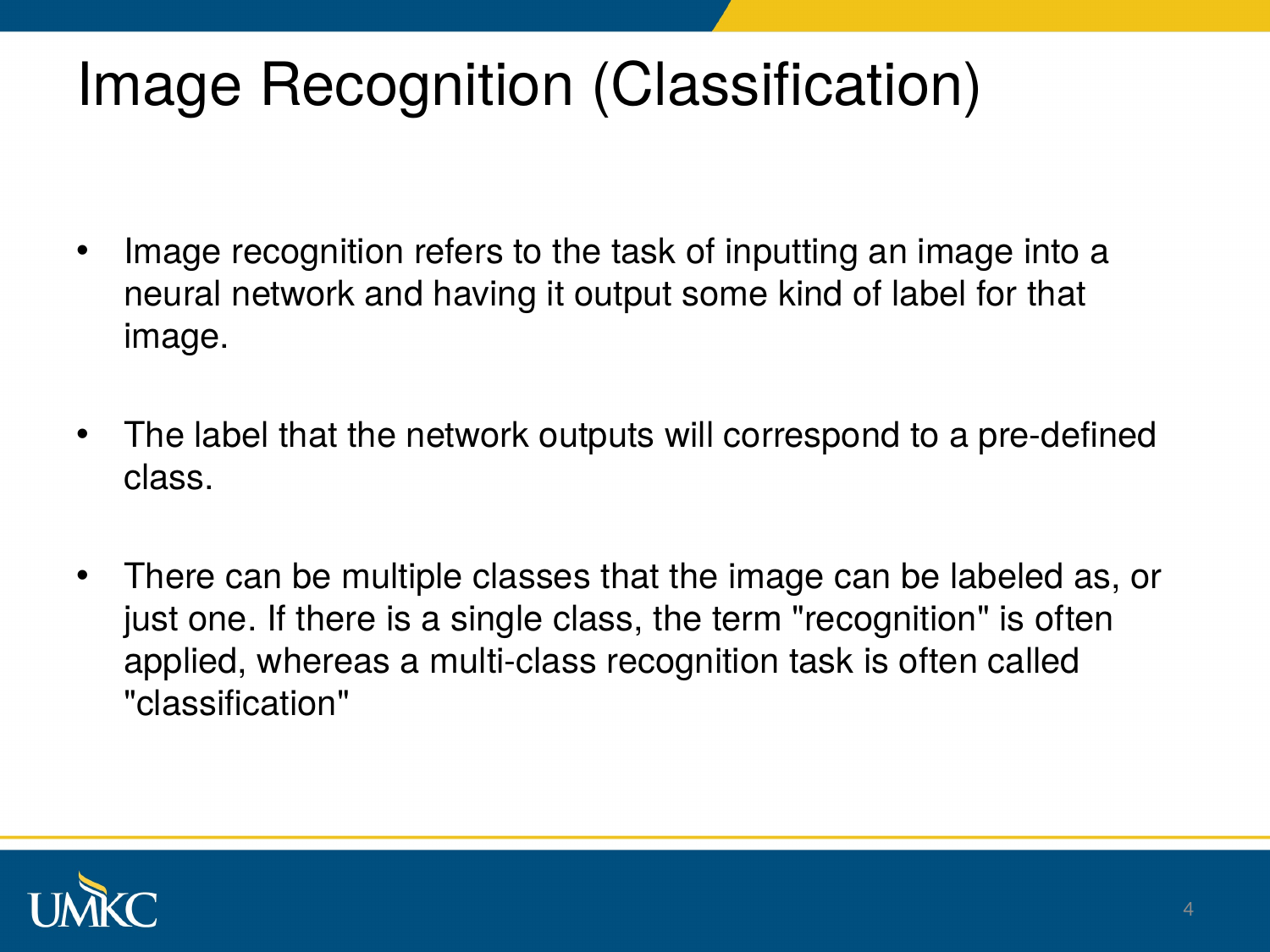

# Image Recognition (Classification)
Image recognition refers to the task of inputting an image into a neural network and having it output some kind of label for that image.

The label that the network outputs will correspond to a pre-defined class.

There can be multiple classes that the image can be labeled as, or just one. If there is a single class, the term "recognition" is often applied, whereas a multi-class recognition task is often called "classification"
4